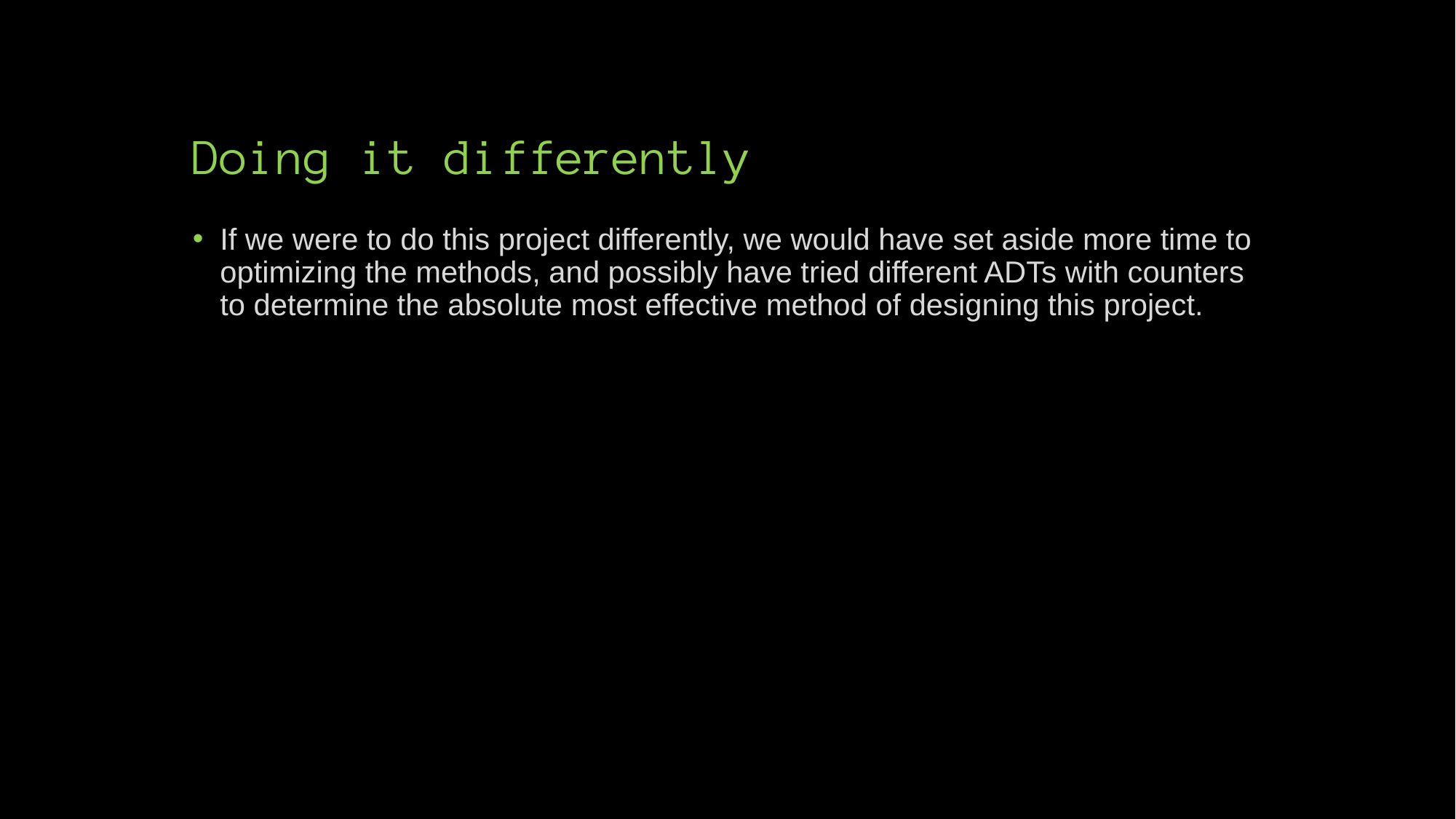

# Doing it differently
If we were to do this project differently, we would have set aside more time to optimizing the methods, and possibly have tried different ADTs with counters to determine the absolute most effective method of designing this project.